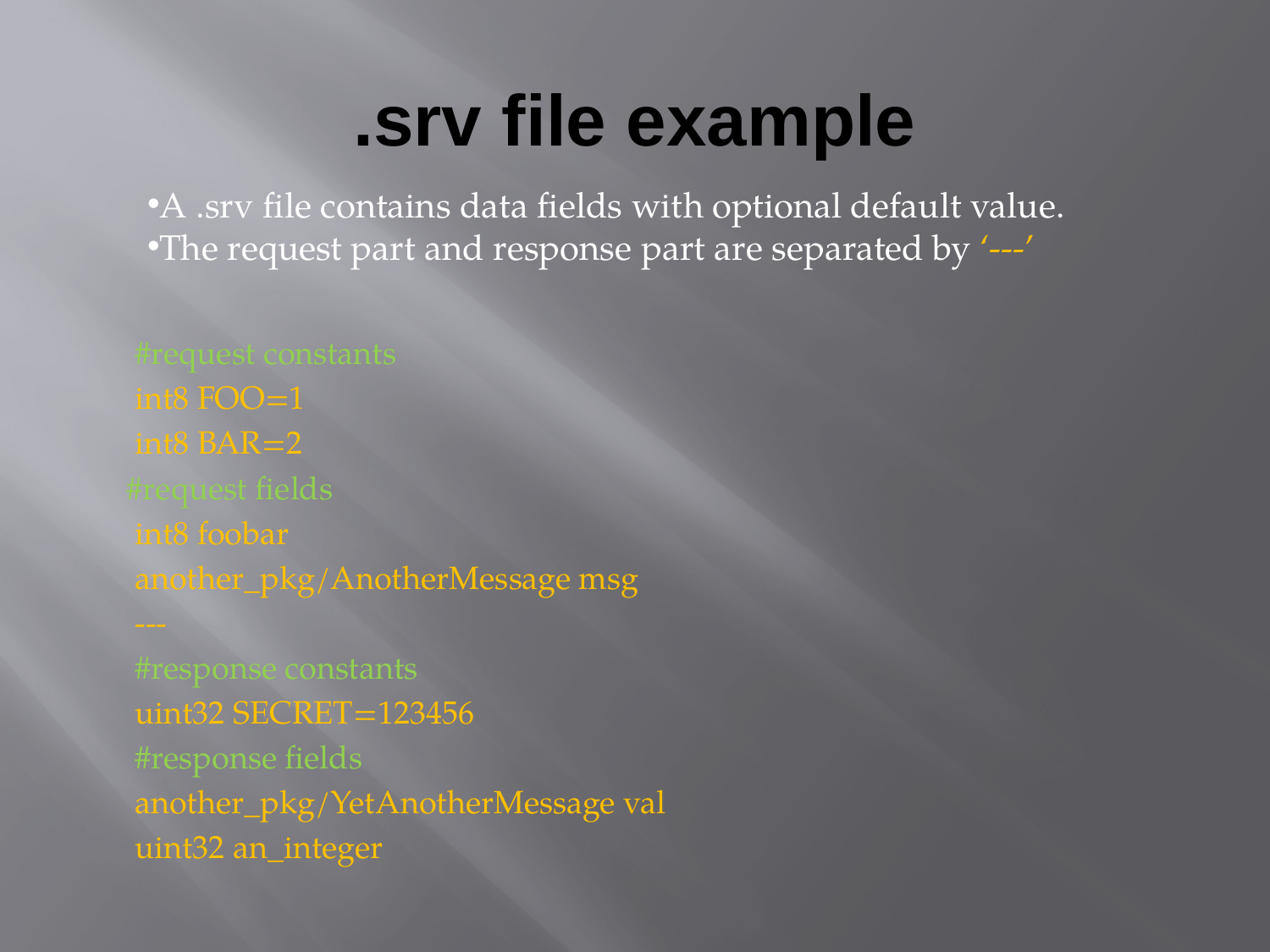

# .srv file example
A .srv file contains data fields with optional default value.
The request part and response part are separated by ‘---’
     #request constants
     int8 FOO=1
     int8 BAR=2
    #request fields
     int8 foobar
     another_pkg/AnotherMessage msg
     ---
     #response constants
     uint32 SECRET=123456
     #response fields
     another_pkg/YetAnotherMessage val
     uint32 an_integer